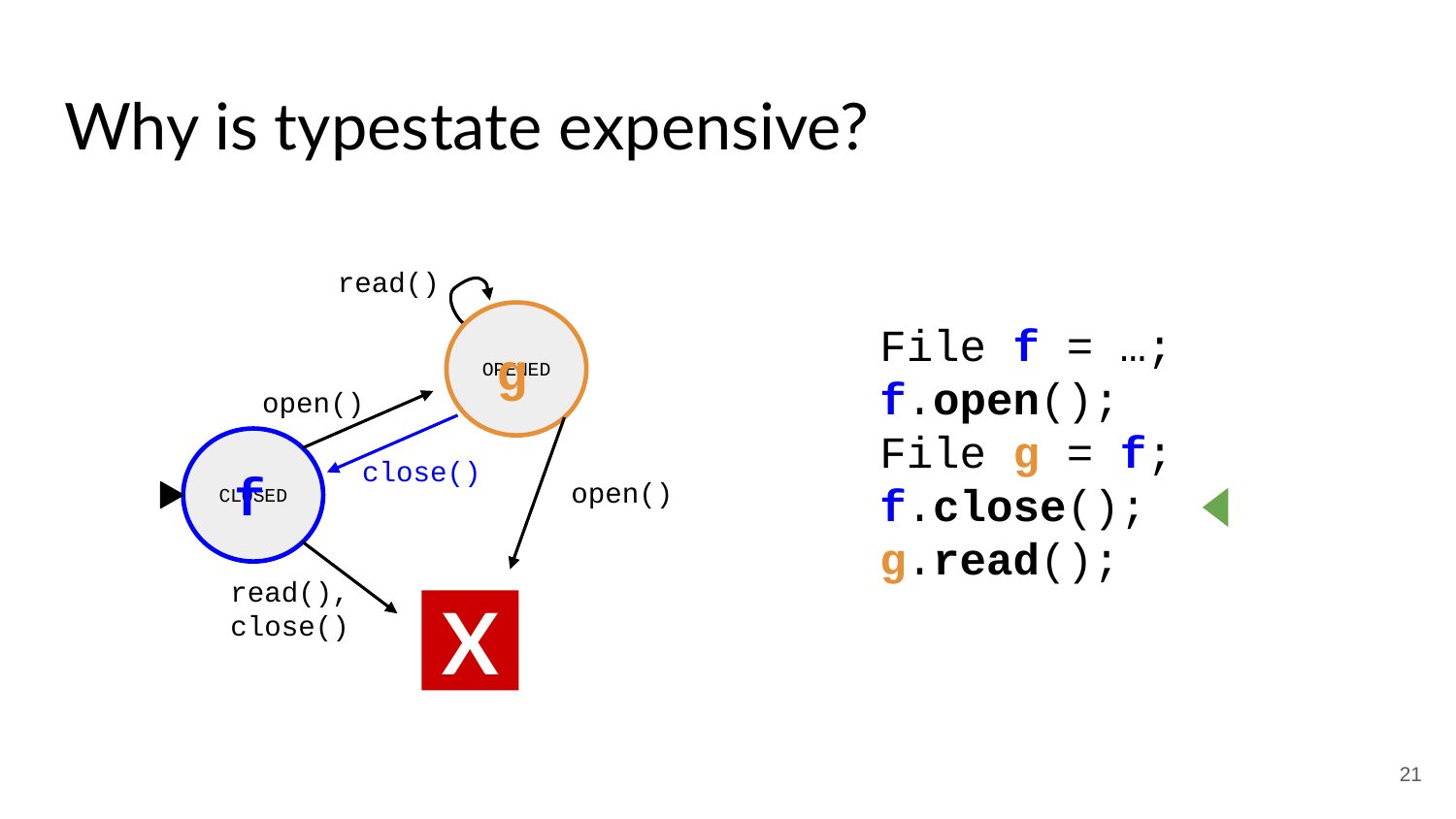

# Why is typestate expensive?
read()

File f = …;
f.open();
File g = f;
f.close();
g.read();
OPENED
g
open()
CLOSED
close()
f
open()

read(), close()
X
21